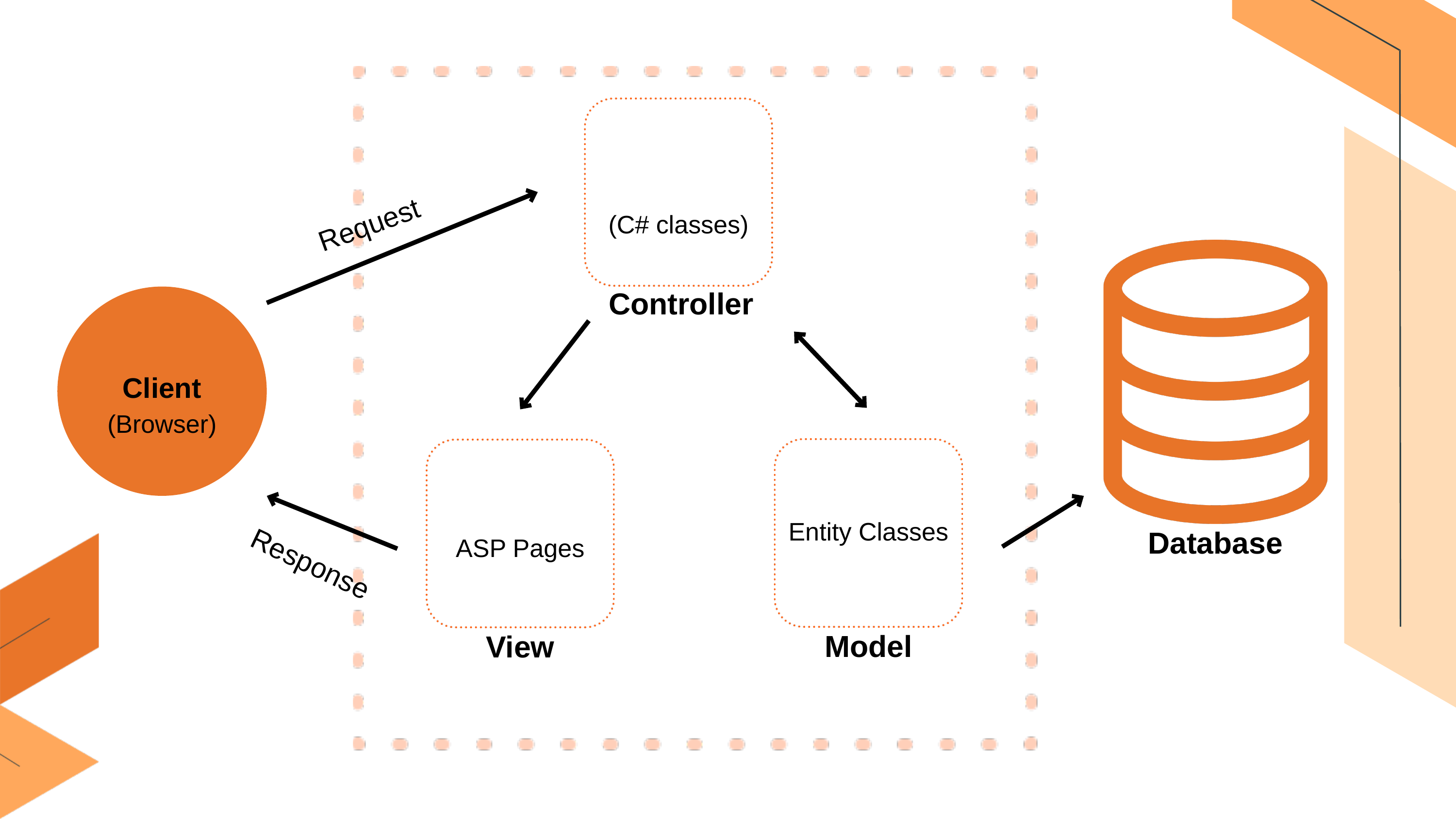

Request
(C# classes)

Controller

Client

(Browser)

Entity Classes
Database
ASP Pages

Response
Model
View